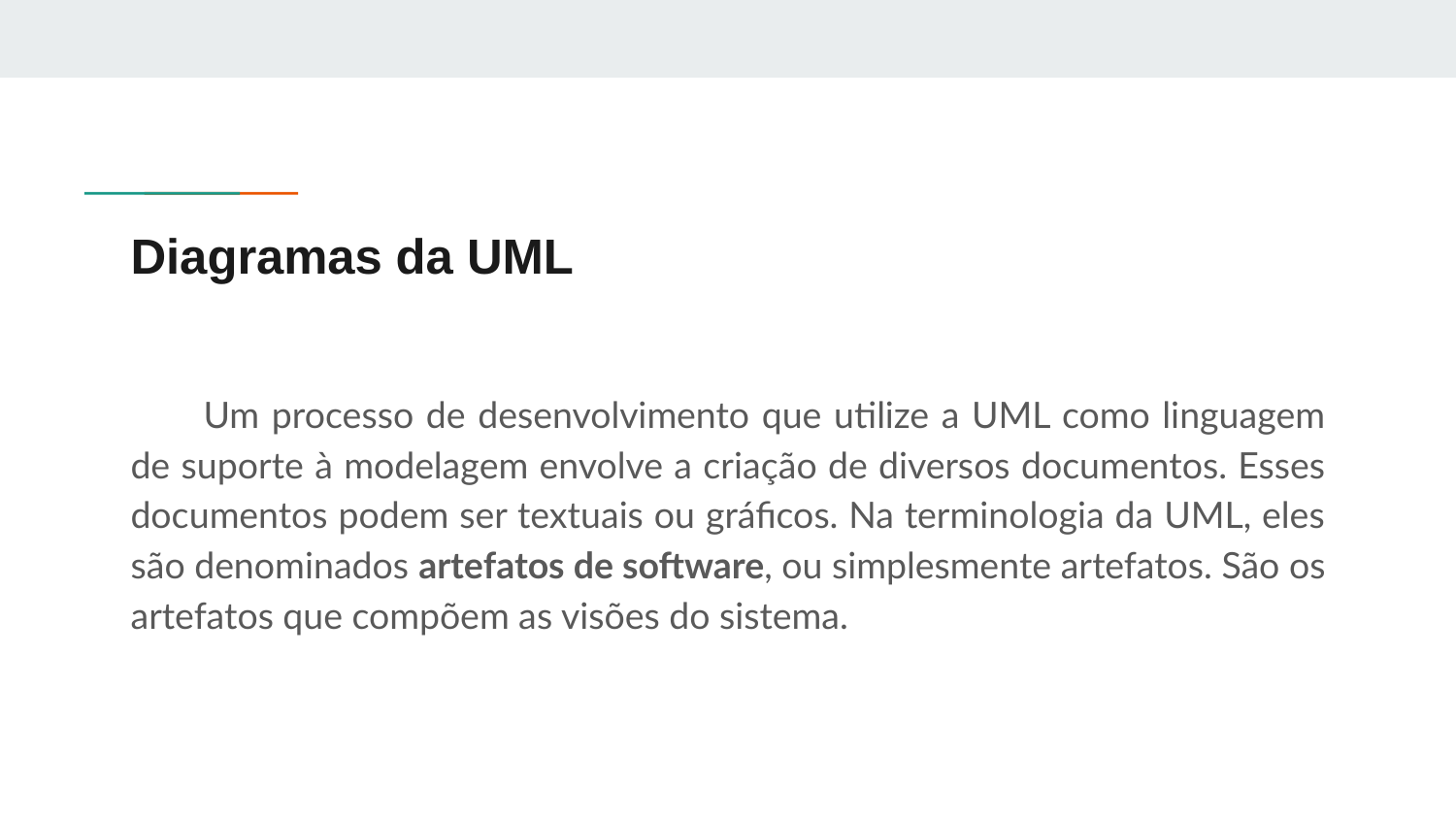

# Diagramas da UML
Um processo de desenvolvimento que utilize a UML como linguagem de suporte à modelagem envolve a criação de diversos documentos. Esses documentos podem ser textuais ou gráficos. Na terminologia da UML, eles são denominados artefatos de software, ou simplesmente artefatos. São os artefatos que compõem as visões do sistema.